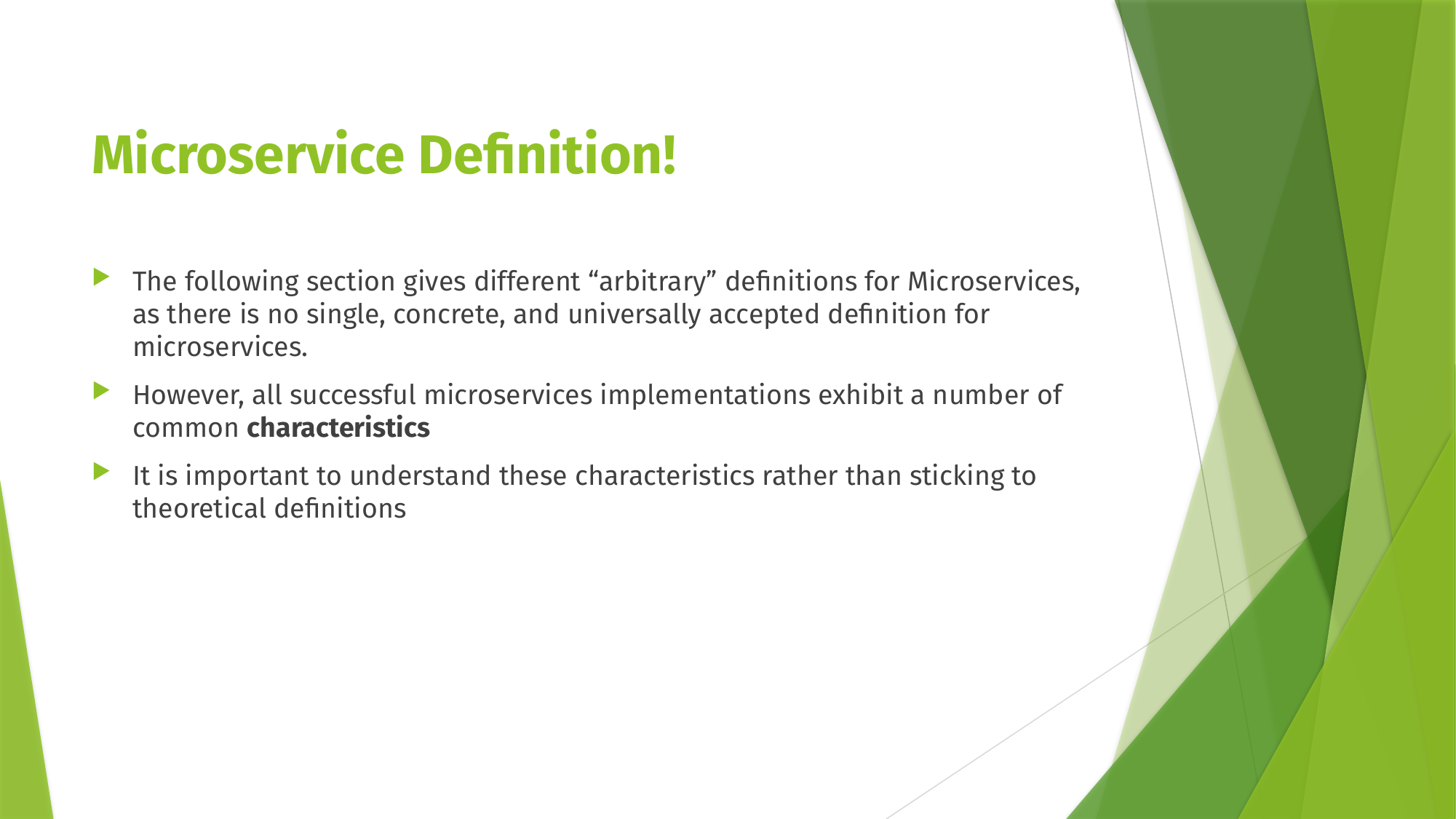

# Microservice Definition!
The following section gives different “arbitrary” definitions for Microservices, as there is no single, concrete, and universally accepted definition for microservices.
However, all successful microservices implementations exhibit a number of common characteristics
It is important to understand these characteristics rather than sticking to theoretical definitions